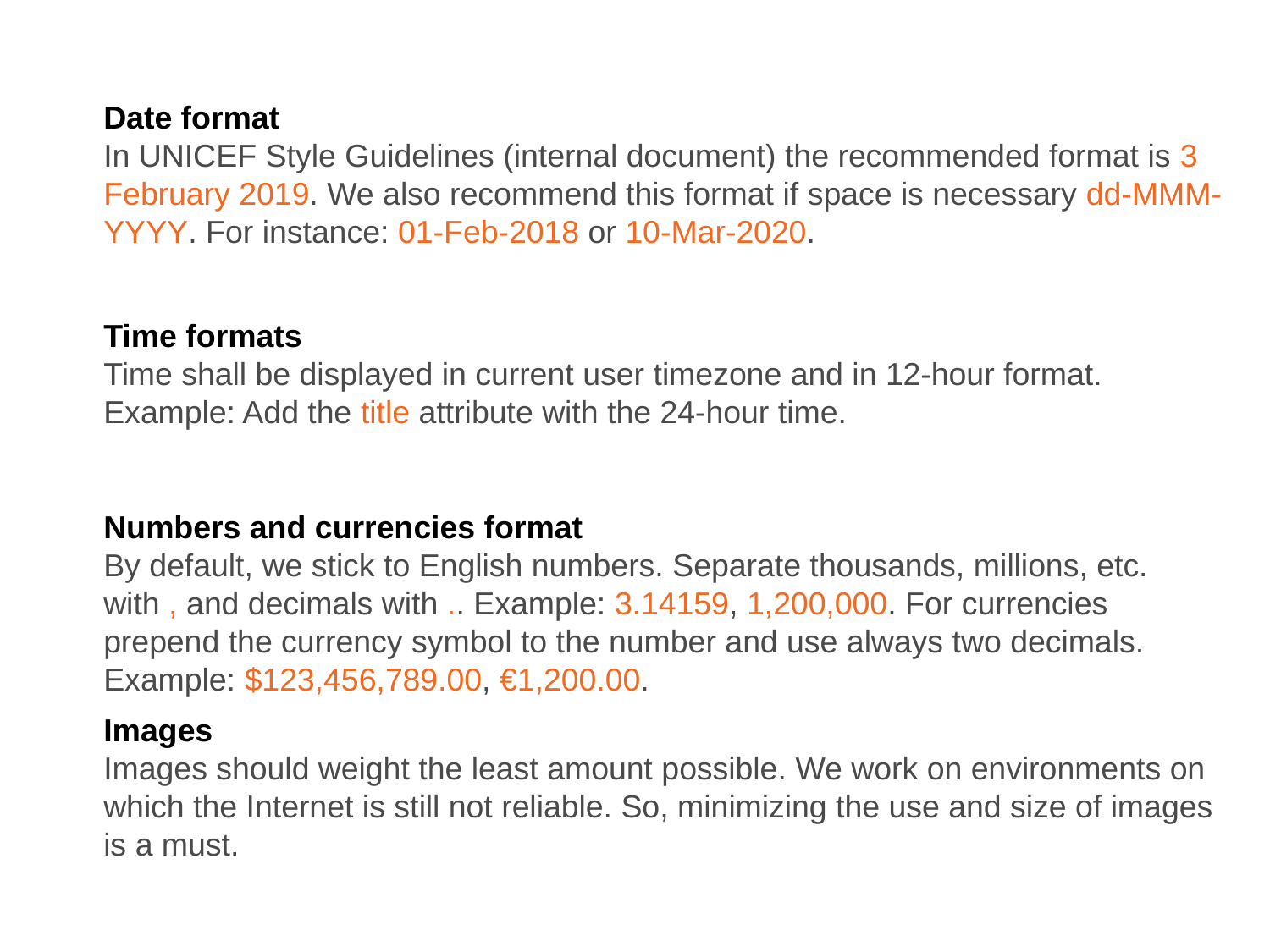

Date format
In UNICEF Style Guidelines (internal document) the recommended format is 3 February 2019. We also recommend this format if space is necessary dd-MMM-YYYY. For instance: 01-Feb-2018 or 10-Mar-2020.
Time formats
Time shall be displayed in current user timezone and in 12-hour format. Example: Add the title attribute with the 24-hour time.
Numbers and currencies format
By default, we stick to English numbers. Separate thousands, millions, etc. with , and decimals with .. Example: 3.14159, 1,200,000. For currencies prepend the currency symbol to the number and use always two decimals. Example: $123,456,789.00, €1,200.00.
Images
Images should weight the least amount possible. We work on environments on which the Internet is still not reliable. So, minimizing the use and size of images is a must.